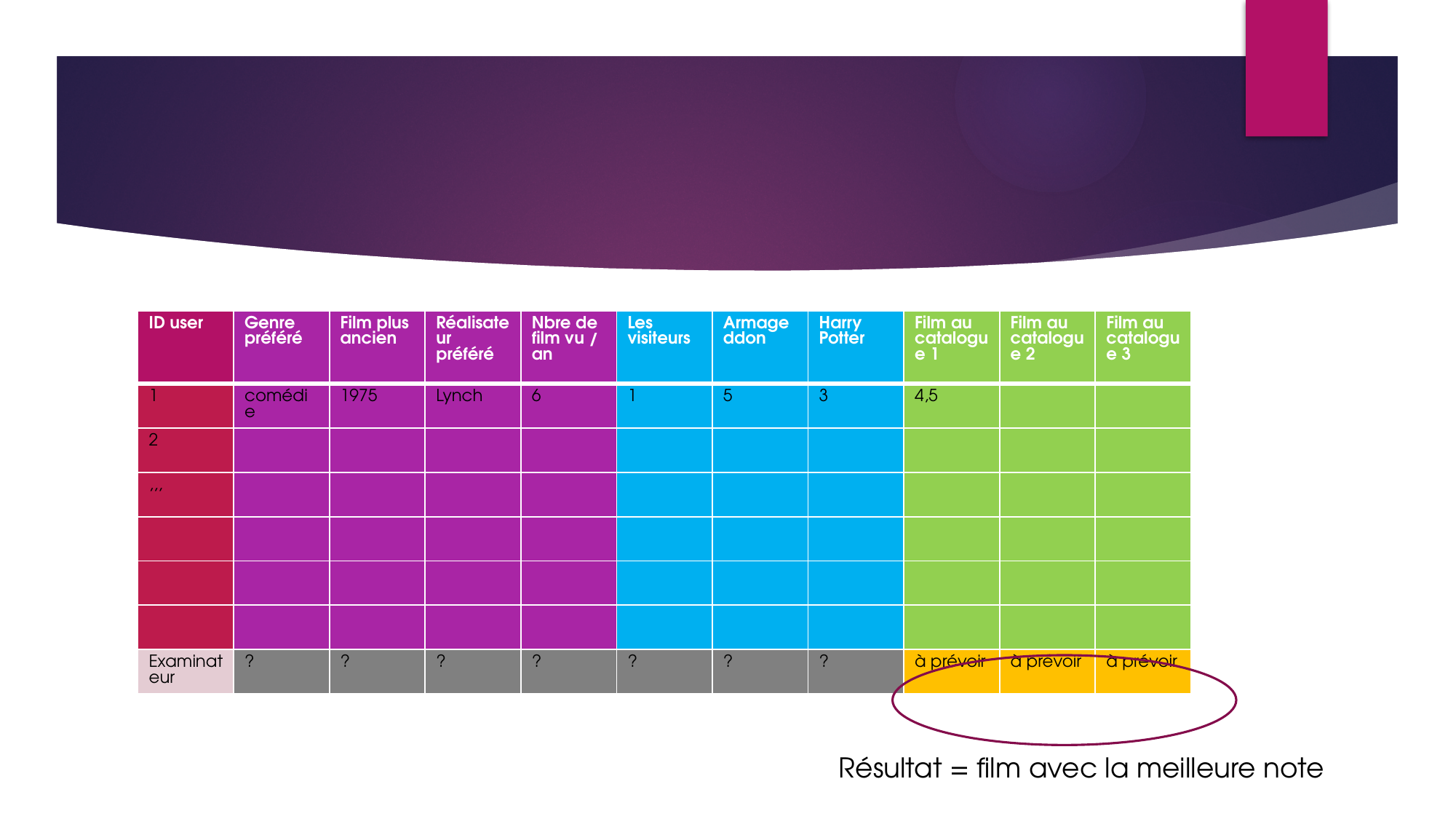

#
| ID user | Genre préféré | Film plus ancien | Réalisateur préféré | Nbre de film vu / an | Les visiteurs | Armageddon | Harry Potter | Film au catalogue 1 | Film au catalogue 2 | Film au catalogue 3 |
| --- | --- | --- | --- | --- | --- | --- | --- | --- | --- | --- |
| 1 | comédie | 1975 | Lynch | 6 | 1 | 5 | 3 | 4,5 |  |  |
| 2 |  |  |  |  |  |  |  |  |  |  |
| ,,, |  |  |  |  |  |  |  |  |  |  |
|  |  |  |  |  |  |  |  |  |  |  |
|  |  |  |  |  |  |  |  |  |  |  |
|  |  |  |  |  |  |  |  |  |  |  |
| Examinateur | ? | ? | ? | ? | ? | ? | ? | à prévoir | à prévoir | à prévoir |

Résultat = film avec la meilleure note